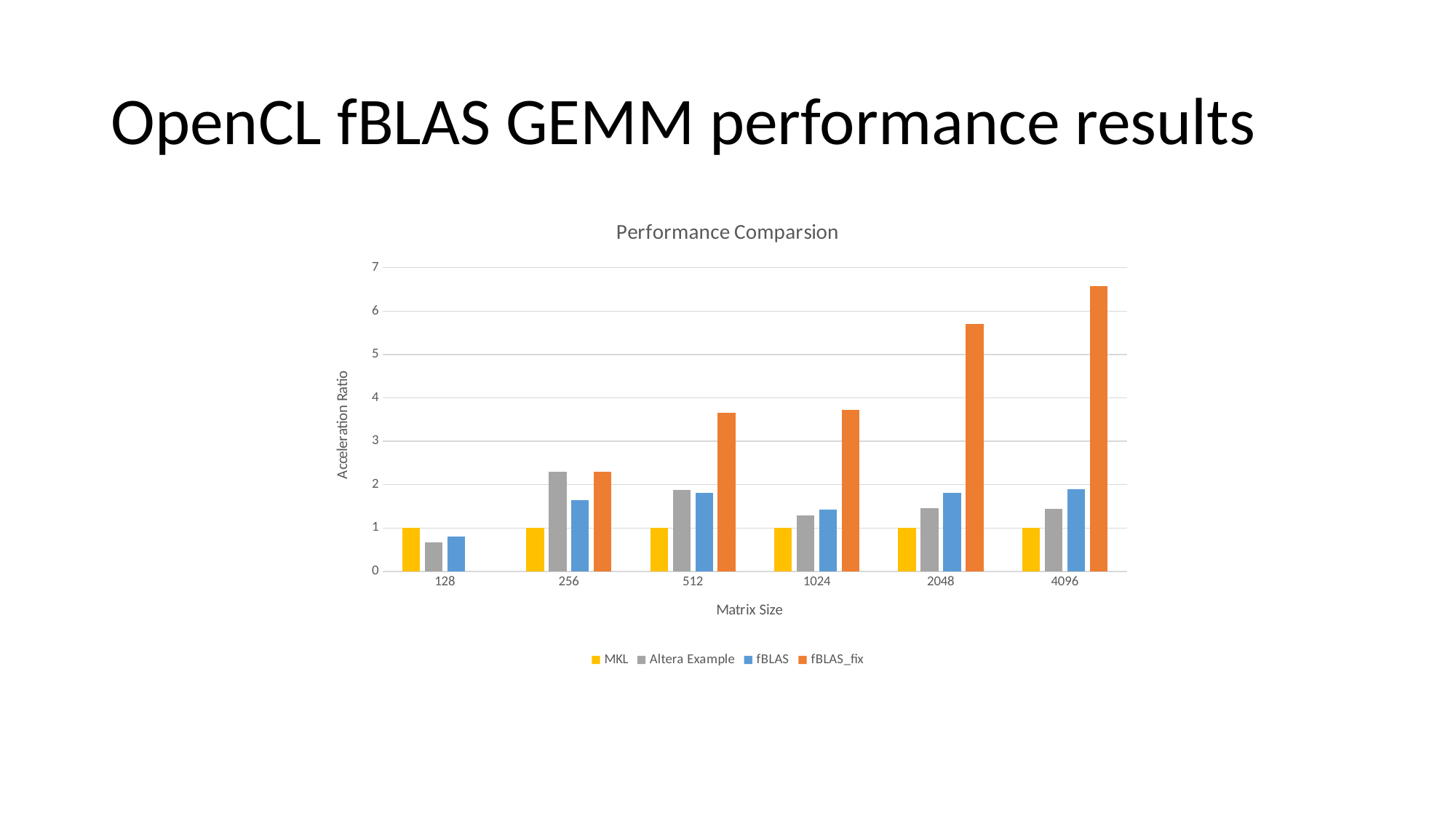

# OpenCL fBLAS GEMM performance results

### Chart: Performance Comparsion

| Category | MKL | Altera Example | fBLAS | fBLAS_fix |
|---|---|---|---|---|
| 128 | 1.0 | 0.6666666666666667 | 0.8 | None |
| 256 | 1.0 | 2.3 | 1.6428571428571428 | 2.3 |
| 512 | 1.0 | 1.875 | 1.8072289156626506 | 3.658536585365854 |
| 1024 | 1.0 | 1.2857142857142856 | 1.431095406360424 | 3.732718894009217 |
| 2048 | 1.0 | 1.4559386973180075 | 1.8108172504169646 | 5.697151424287855 |
| 4096 | 1.0 | 1.4465005931198103 | 1.90032414910859 | 6.570751158530014 |